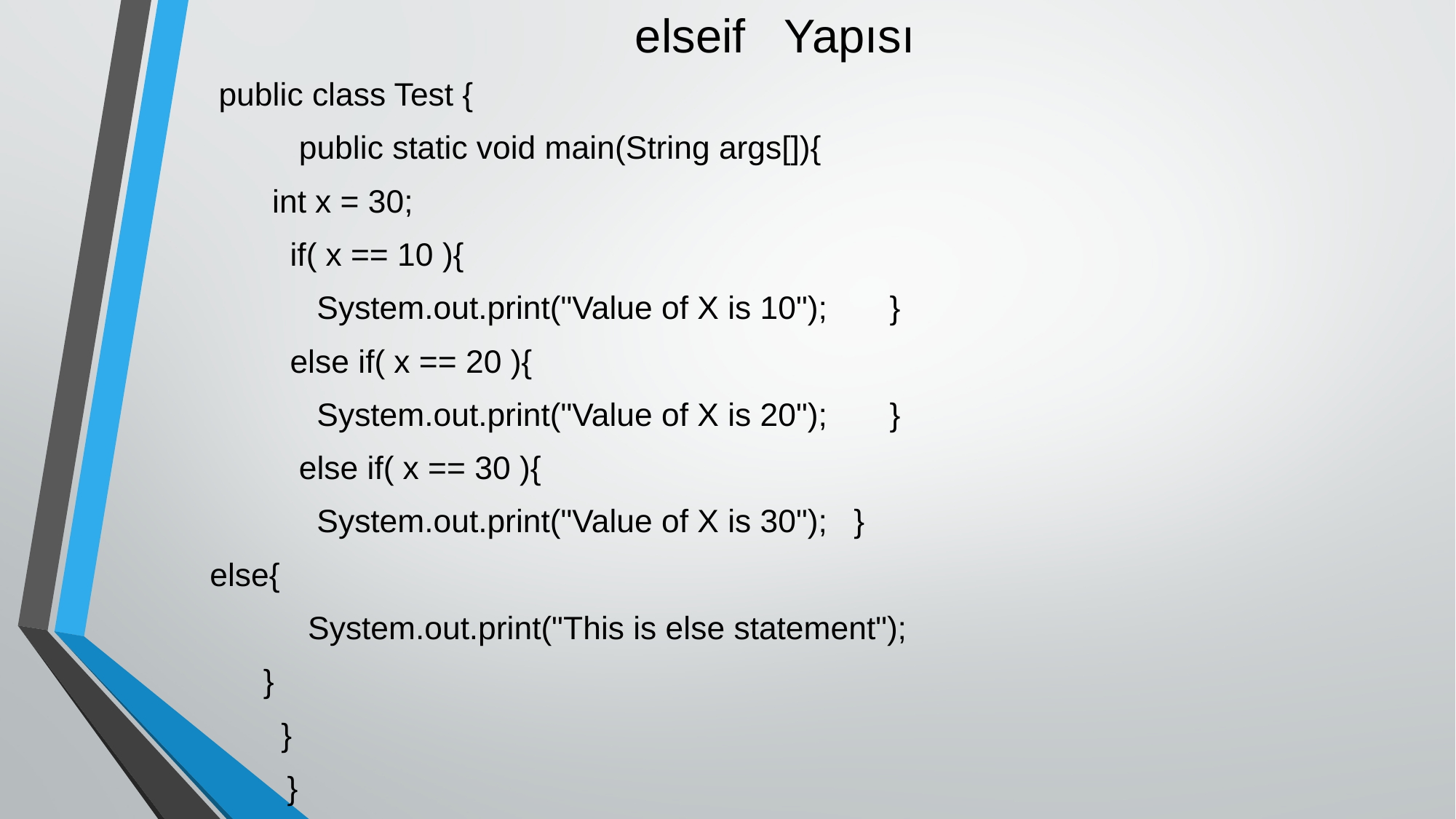

# elseif   Yapısı
 public class Test {
          public static void main(String args[]){
       int x = 30;
         if( x == 10 ){
            System.out.print("Value of X is 10");       }
         else if( x == 20 ){
            System.out.print("Value of X is 20");       }
          else if( x == 30 ){
            System.out.print("Value of X is 30");   }
else{
           System.out.print("This is else statement");
      }
        }
     }